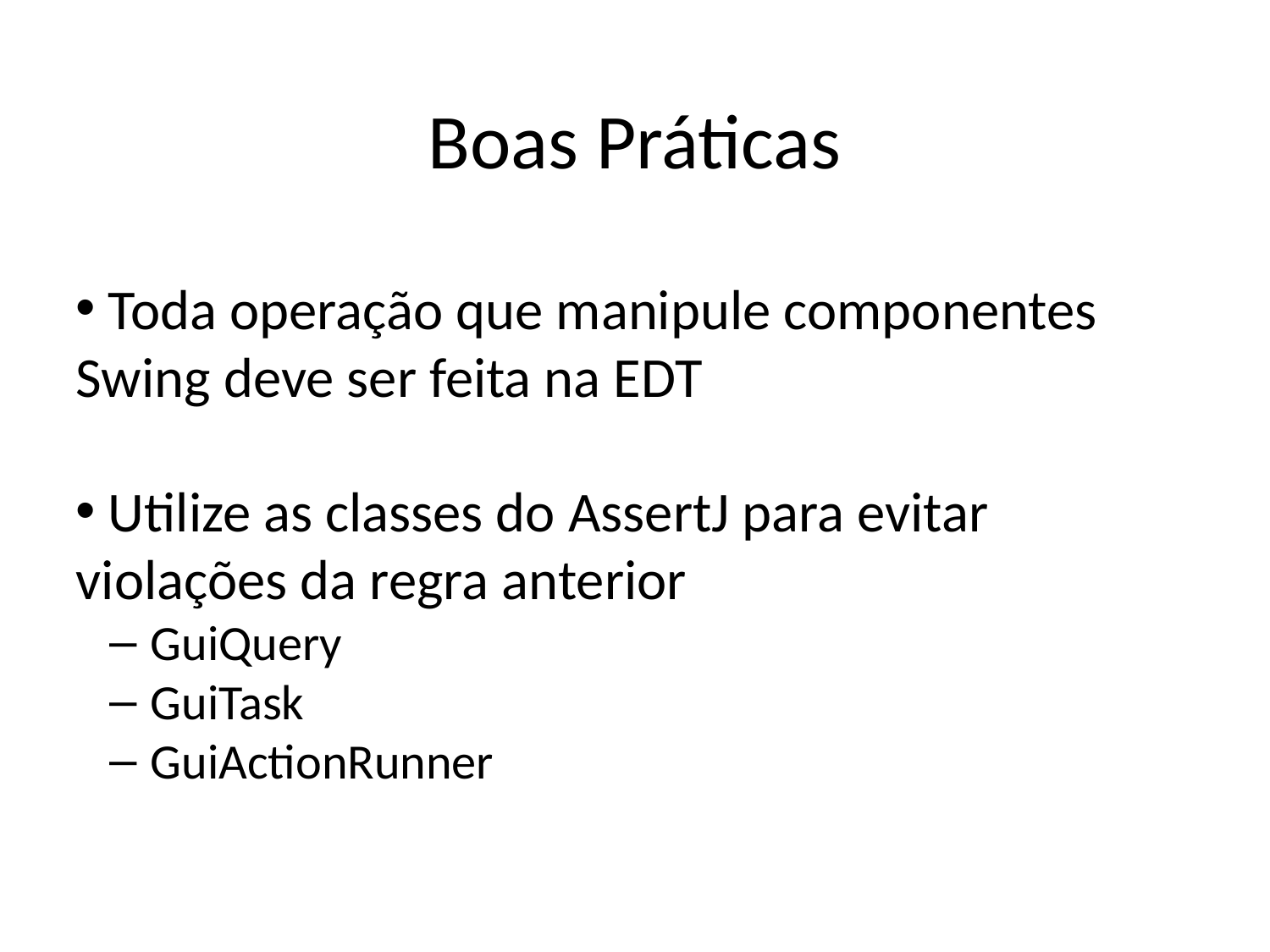

Boas Práticas

 Toda operação que manipule componentes Swing deve ser feita na EDT

 Utilize as classes do AssertJ para evitar violações da regra anterior
 GuiQuery
 GuiTask
 GuiActionRunner